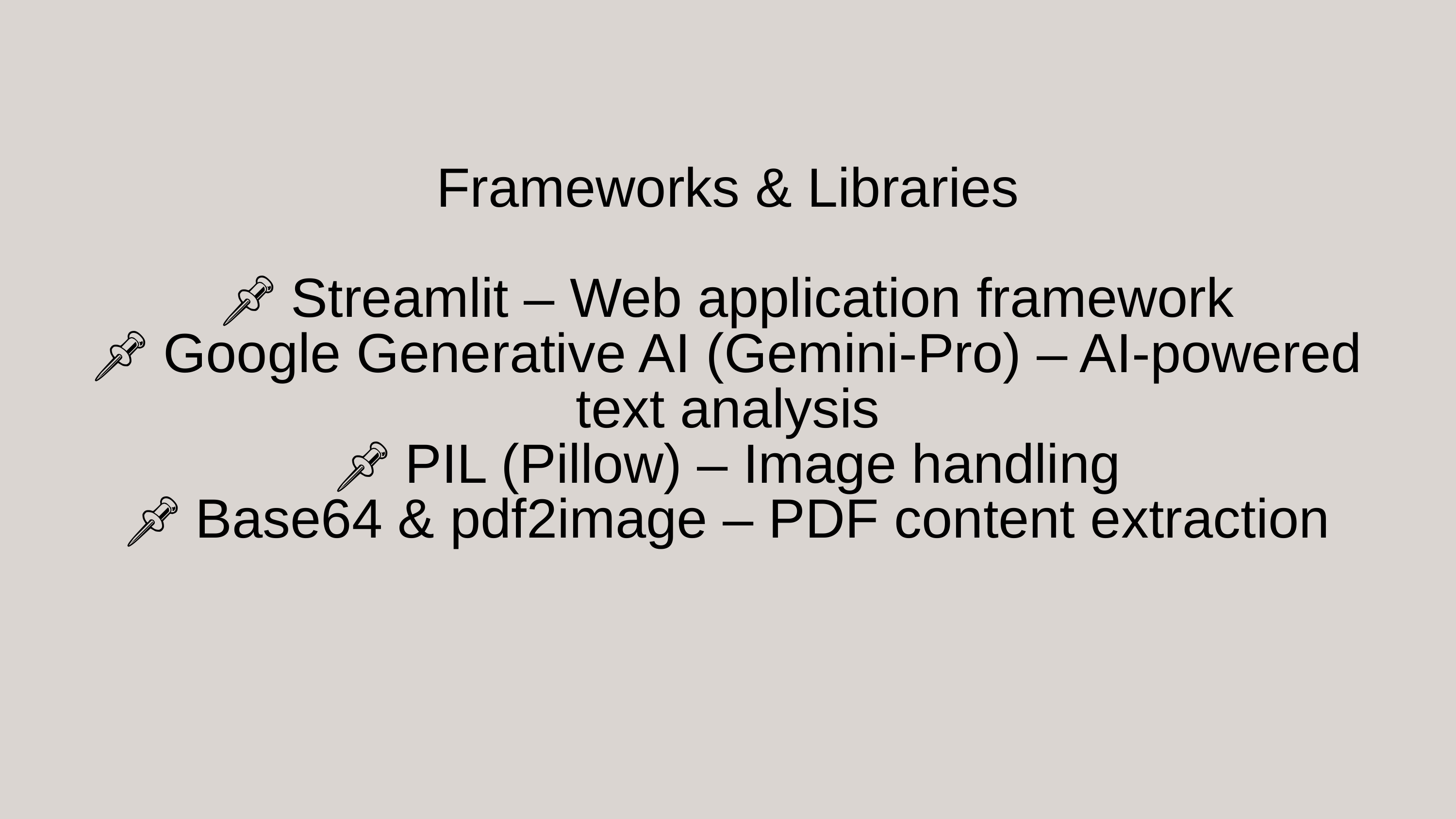

Frameworks & Libraries

📌 Streamlit – Web application framework
📌 Google Generative AI (Gemini-Pro) – AI-powered text analysis
📌 PIL (Pillow) – Image handling
📌 Base64 & pdf2image – PDF content extraction